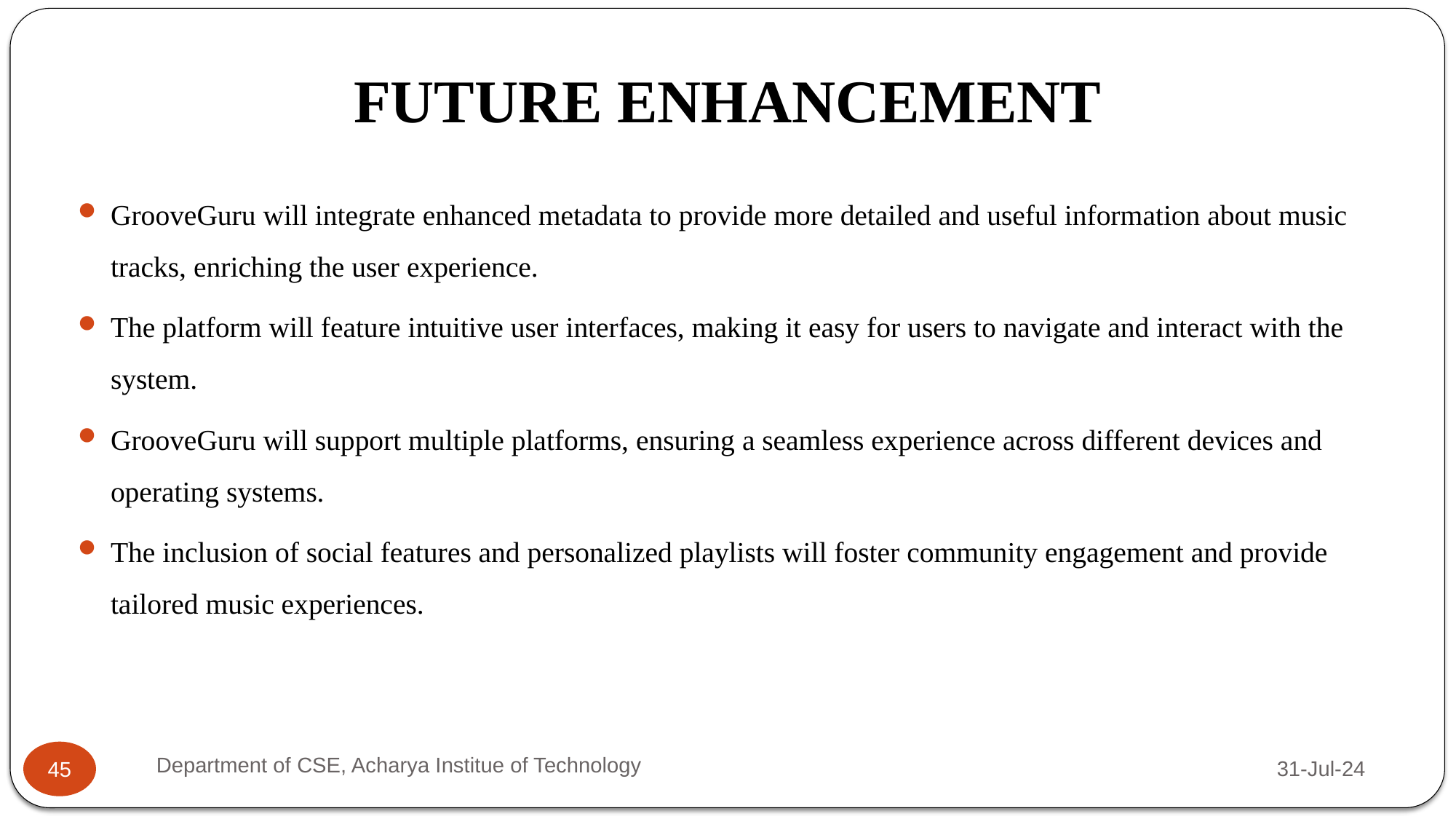

# FUTURE ENHANCEMENT

Cross-Platform Support: GrooveGuru will support multiple platforms, ensuring a seamless experience across different devices and operating systems.

GrooveGuru will integrate enhanced metadata to provide more detailed and useful information about music tracks, enriching the user experience.
The platform will feature intuitive user interfaces, making it easy for users to navigate and interact with the system.
GrooveGuru will support multiple platforms, ensuring a seamless experience across different devices and operating systems.
The inclusion of social features and personalized playlists will foster community engagement and provide tailored music experiences.

Department of CSE, Acharya Institue of Technology
31-Jul-24
45